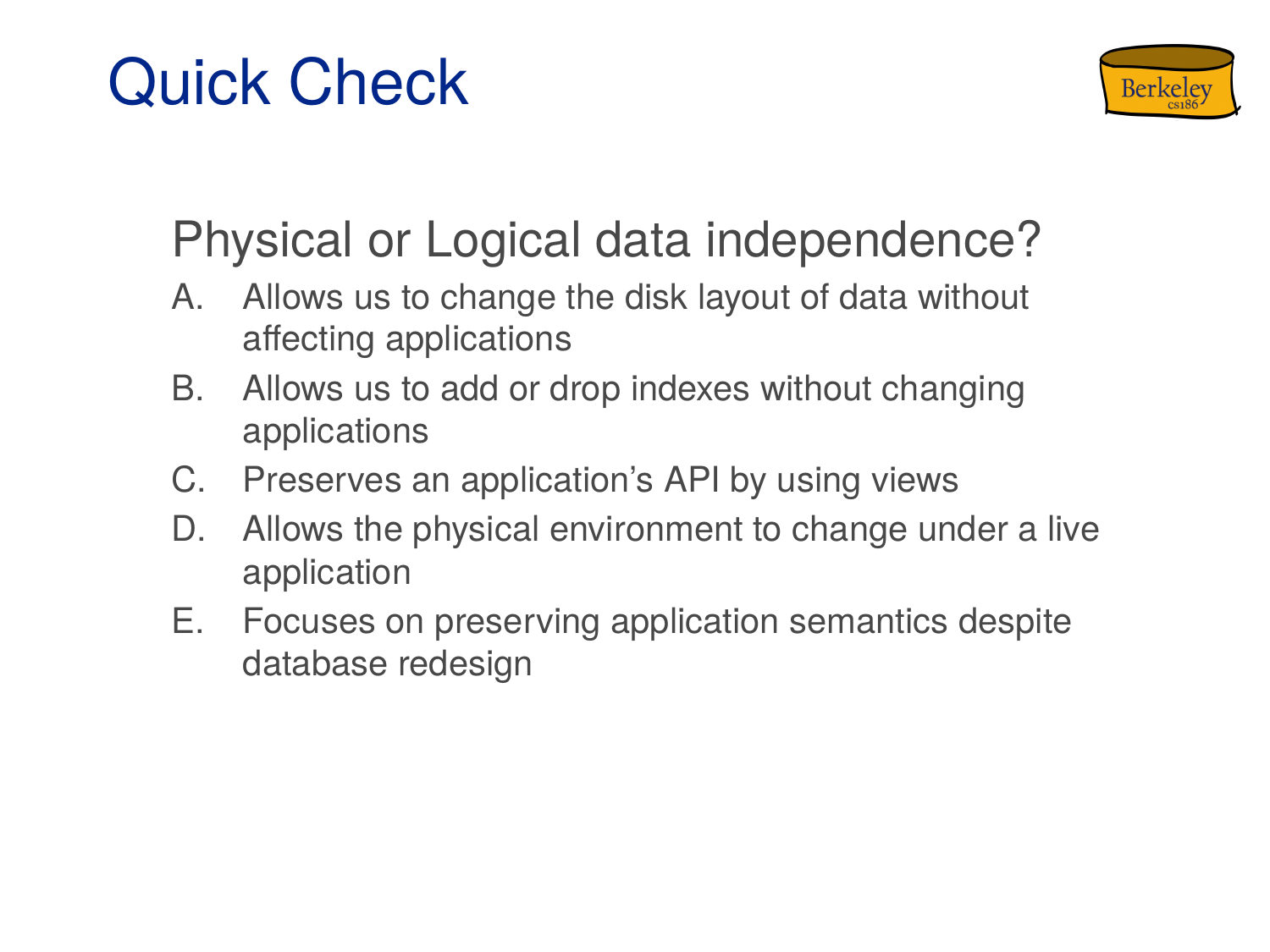

# Quick Check
Physical or Logical data independence?
Allows us to change the disk layout of data without affecting applications
Allows us to add or drop indexes without changing applications
Preserves an application’s API by using views
Allows the physical environment to change under a live application
Focuses on preserving application semantics despite database redesign